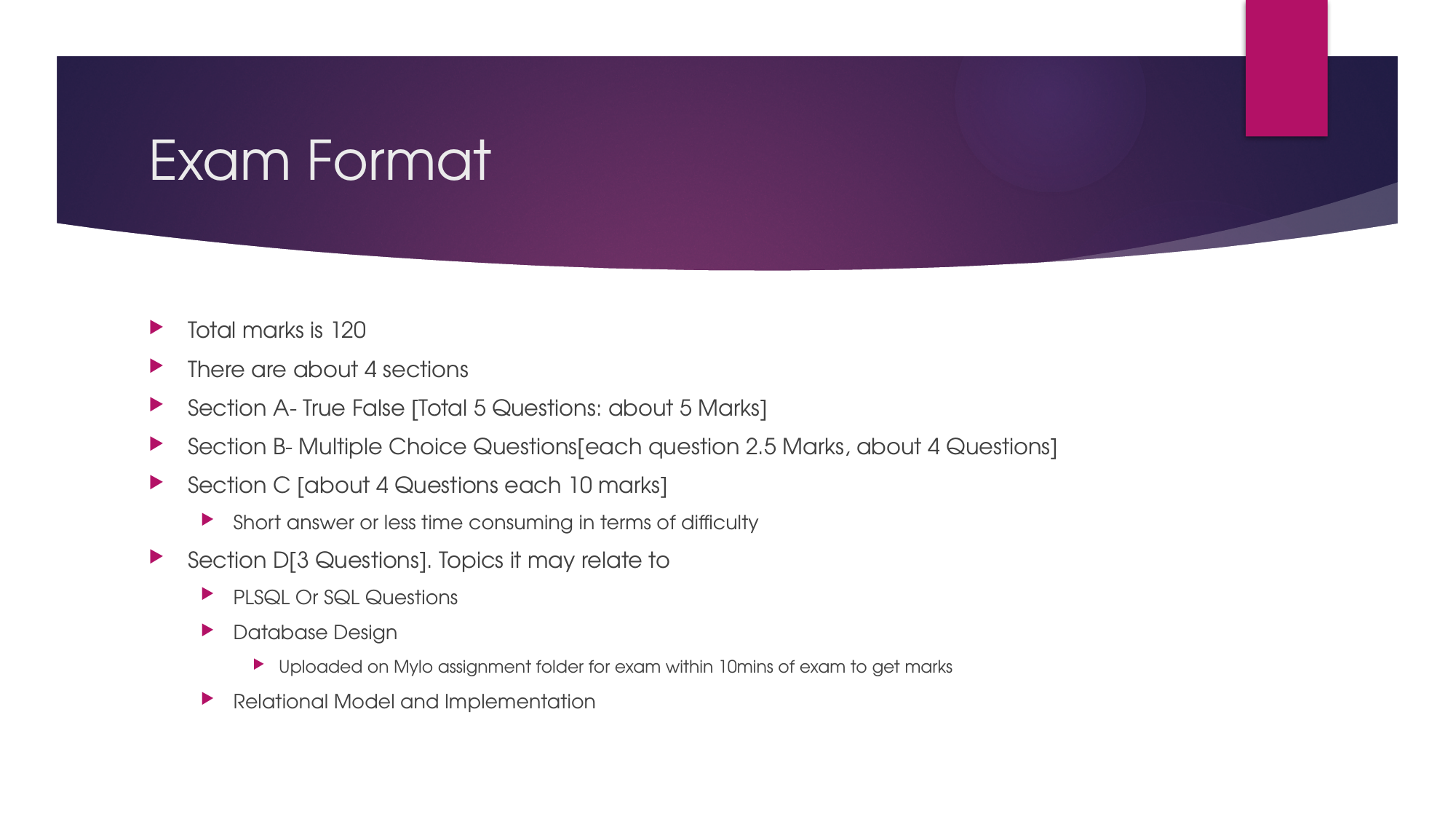

# Exam Format
Total marks is 120
There are about 4 sections
Section A- True False [Total 5 Questions: about 5 Marks]
Section B- Multiple Choice Questions[each question 2.5 Marks, about 4 Questions]
Section C [about 4 Questions each 10 marks]
Short answer or less time consuming in terms of difficulty
Section D[3 Questions]. Topics it may relate to
PLSQL Or SQL Questions
Database Design
Uploaded on Mylo assignment folder for exam within 10mins of exam to get marks
Relational Model and Implementation